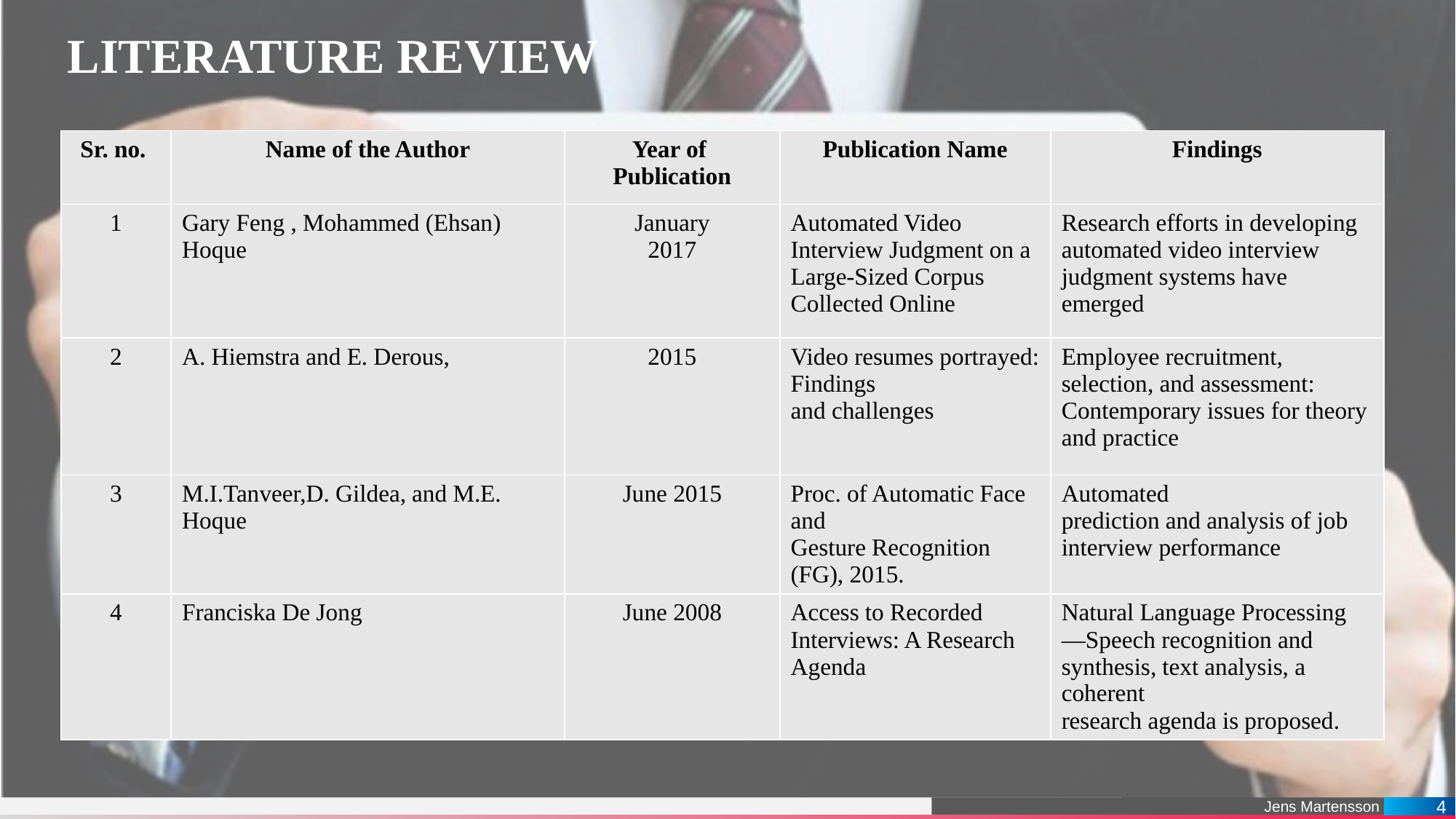

# LITERATURE REVIEW
| Sr. no. | Name of the Author | Year of Publication | Publication Name | Findings |
| --- | --- | --- | --- | --- |
| 1 | Gary Feng , Mohammed (Ehsan) Hoque | January 2017 | Automated Video Interview Judgment on a Large-Sized Corpus Collected Online | Research efforts in developing automated video interview judgment systems have emerged |
| 2 | A. Hiemstra and E. Derous, | 2015 | Video resumes portrayed: Findings and challenges | Employee recruitment, selection, and assessment: Contemporary issues for theory and practice |
| 3 | M.I.Tanveer,D. Gildea, and M.E. Hoque | June 2015 | Proc. of Automatic Face and Gesture Recognition (FG), 2015. | Automated prediction and analysis of job interview performance |
| 4 | Franciska De Jong | June 2008 | Access to Recorded Interviews: A Research Agenda | Natural Language Processing —Speech recognition and synthesis, text analysis, a coherent research agenda is proposed. |
4